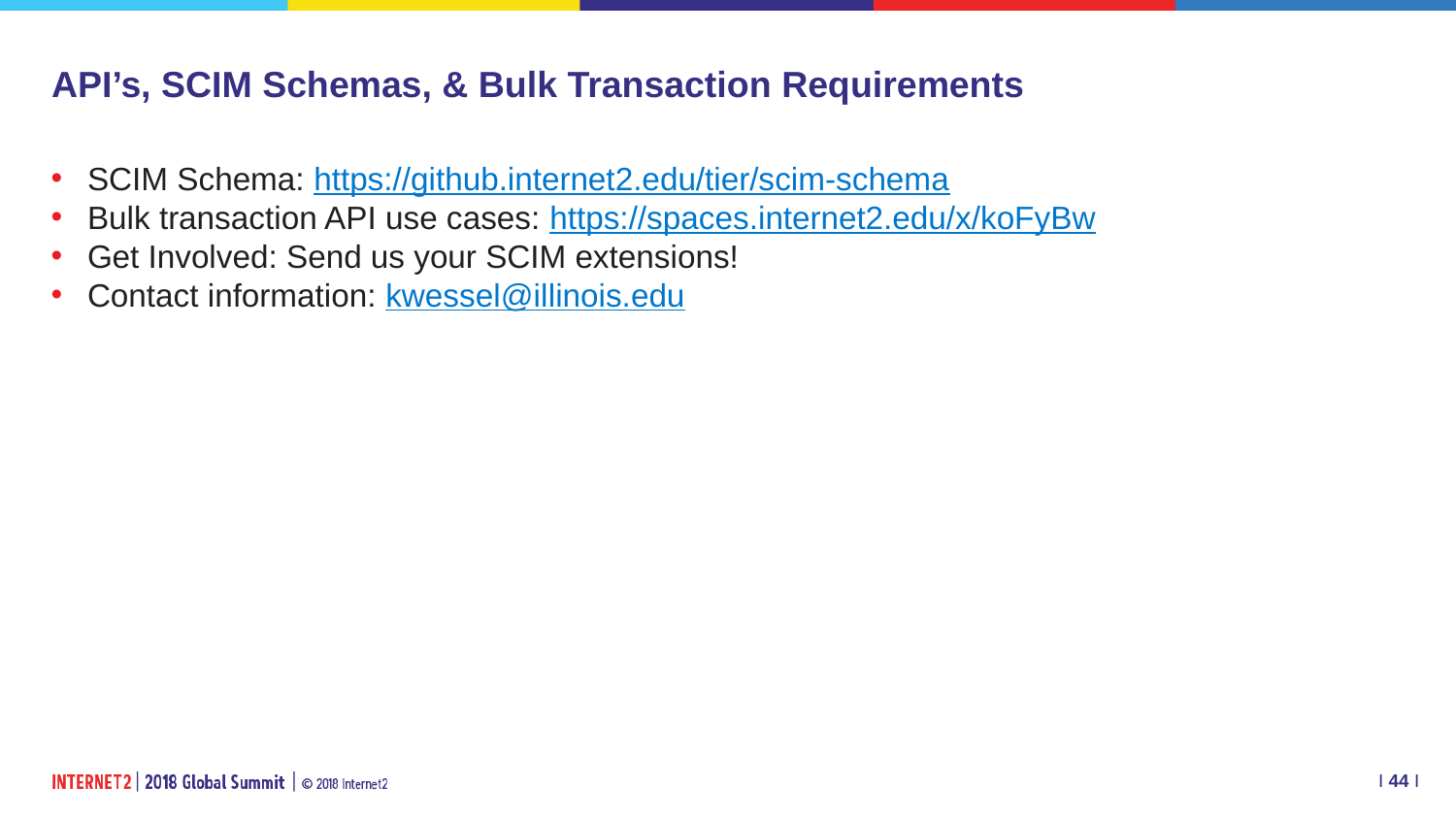

# API’s, SCIM Schemas, & Bulk Transaction Requirements
SCIM Schema: https://github.internet2.edu/tier/scim-schema
Bulk transaction API use cases: https://spaces.internet2.edu/x/koFyBw
Get Involved: Send us your SCIM extensions!
Contact information: kwessel@illinois.edu